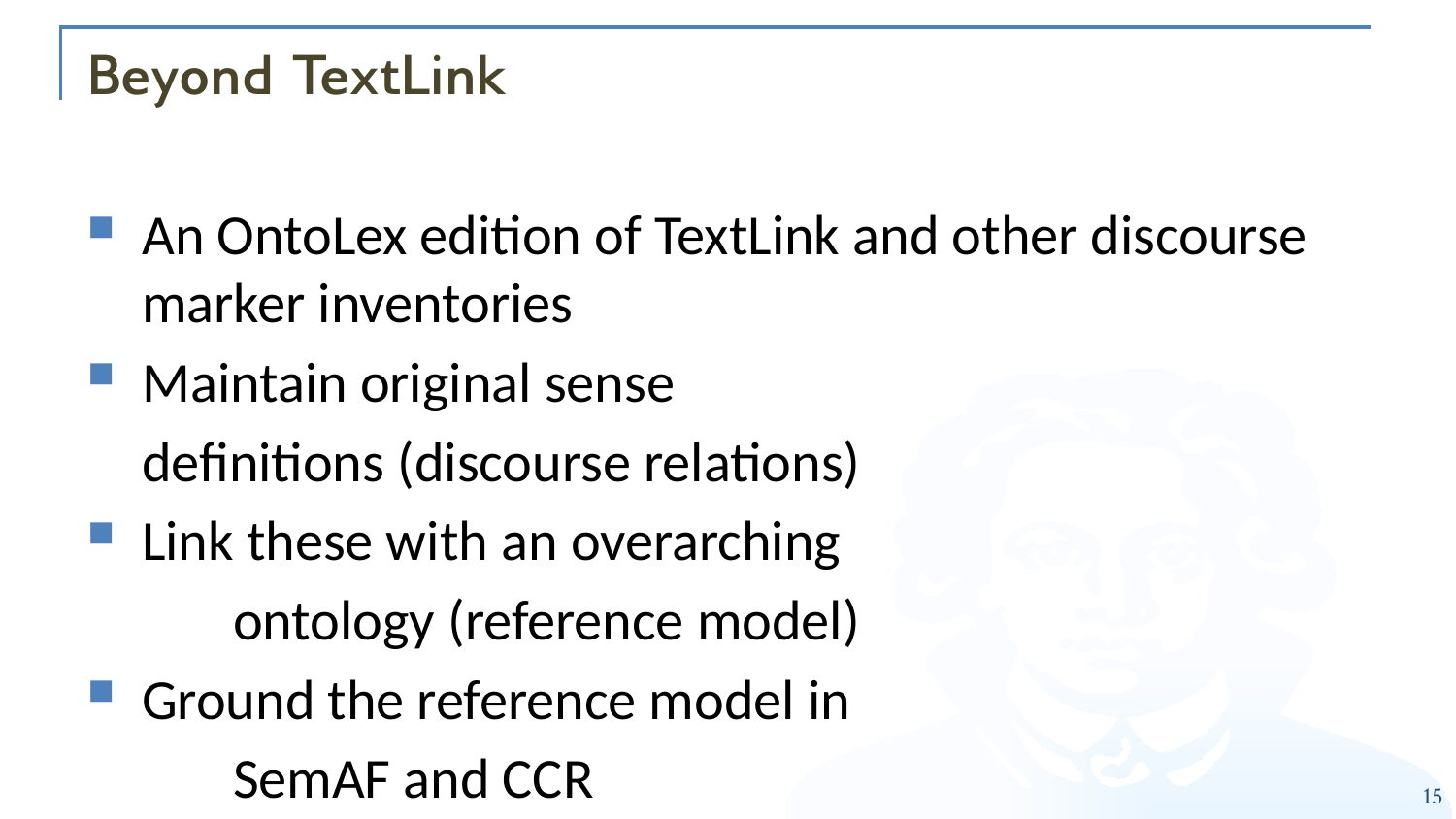

# Beyond TextLink
An OntoLex edition of TextLink and other discourse marker inventories
Maintain original sense
	definitions (discourse relations)
Link these with an overarching
	ontology (reference model)
Ground the reference model in
	SemAF and CCR
15